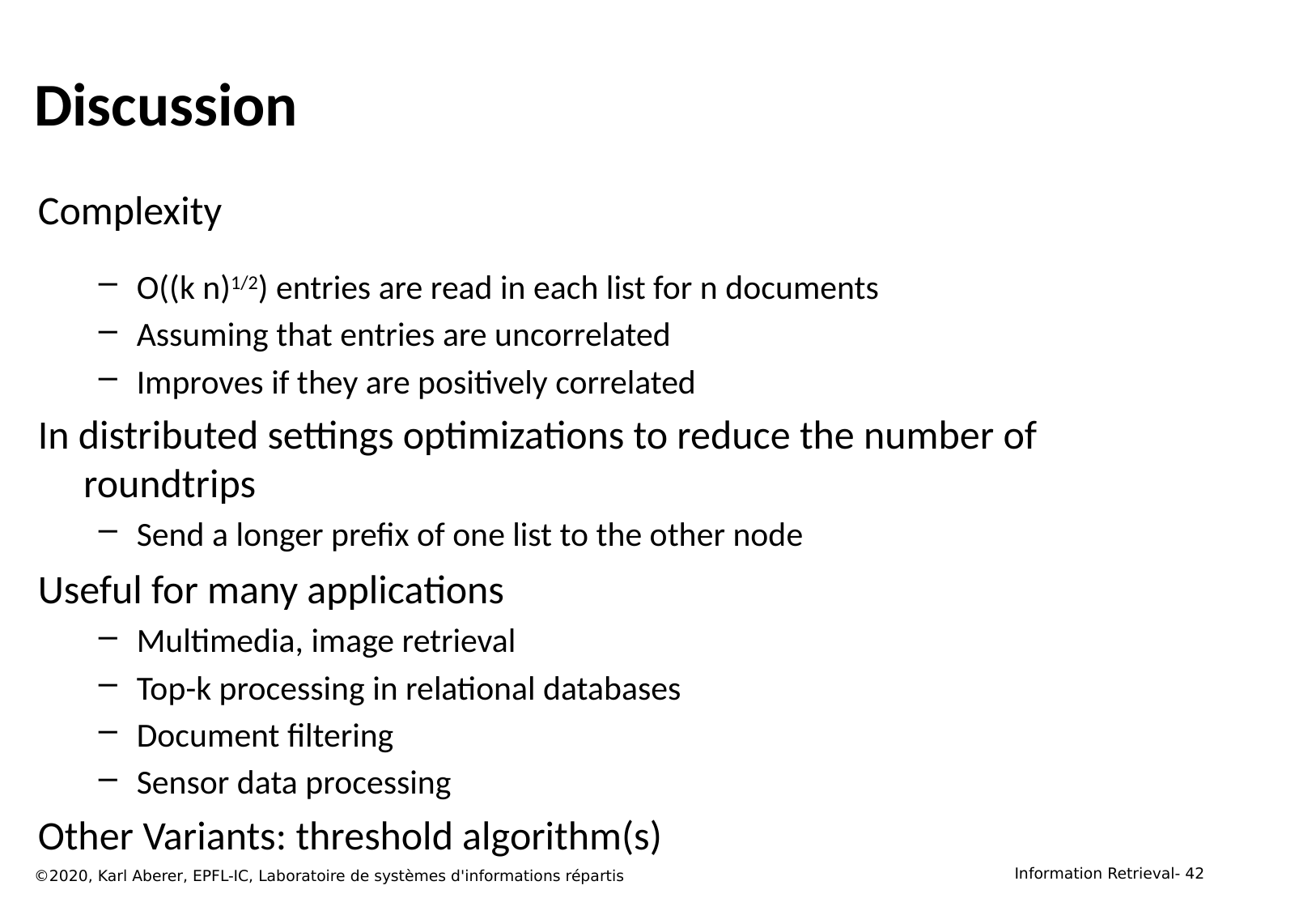

# Discussion
Complexity

O((k n)1/2) entries are read in each list for n documents
Assuming that entries are uncorrelated
Improves if they are positively correlated
In distributed settings optimizations to reduce the number of roundtrips
Send a longer prefix of one list to the other node

Useful for many applications
Multimedia, image retrieval
Top-k processing in relational databases
Document filtering
Sensor data processing
Other Variants: threshold algorithm(s)

©2020, Karl Aberer, EPFL-IC, Laboratoire de systèmes d'informations répartis